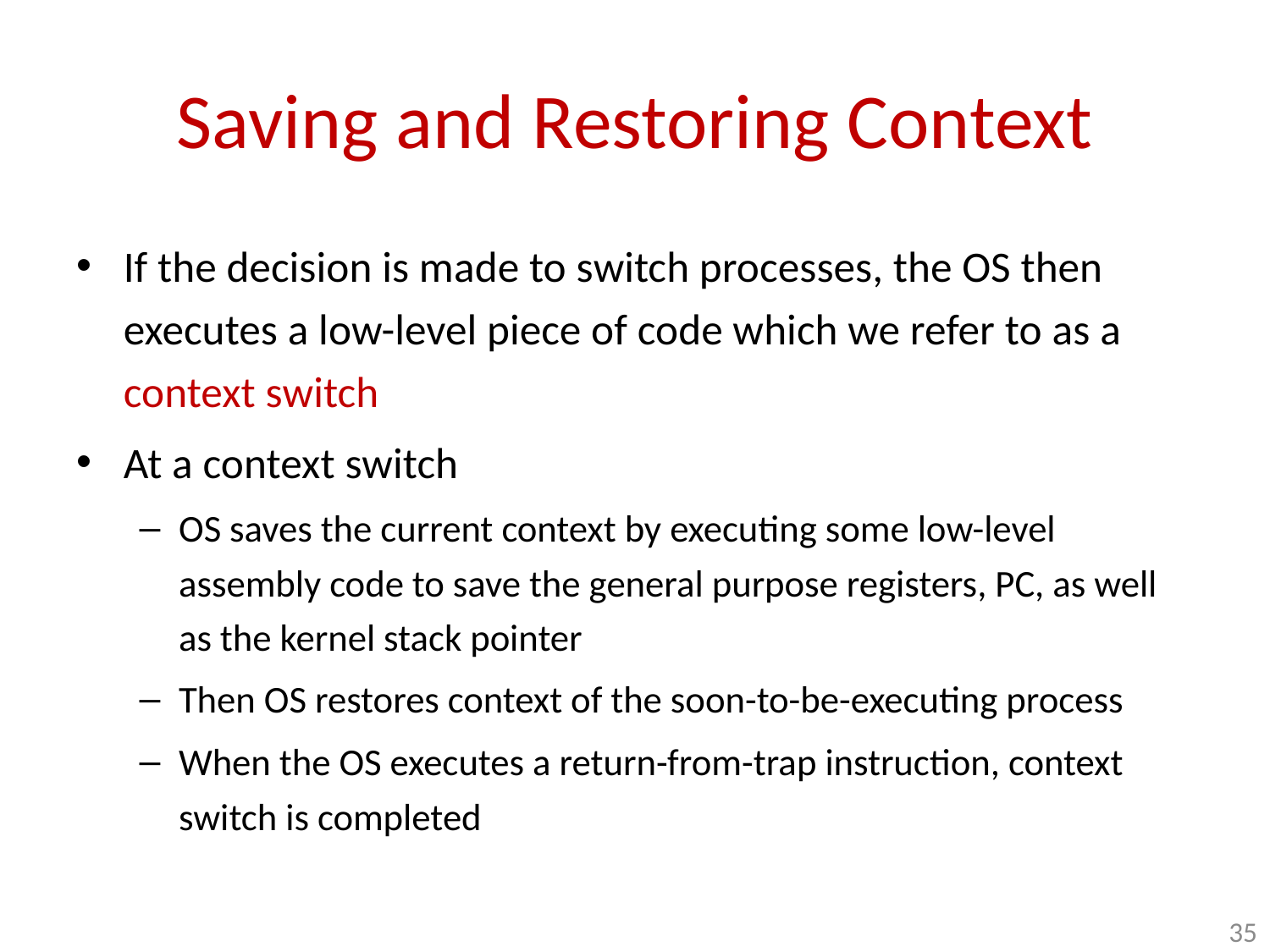

# Saving and Restoring Context
If the decision is made to switch processes, the OS then executes a low-level piece of code which we refer to as a context switch
At a context switch
OS saves the current context by executing some low-level assembly code to save the general purpose registers, PC, as well as the kernel stack pointer
Then OS restores context of the soon-to-be-executing process
When the OS executes a return-from-trap instruction, context switch is completed